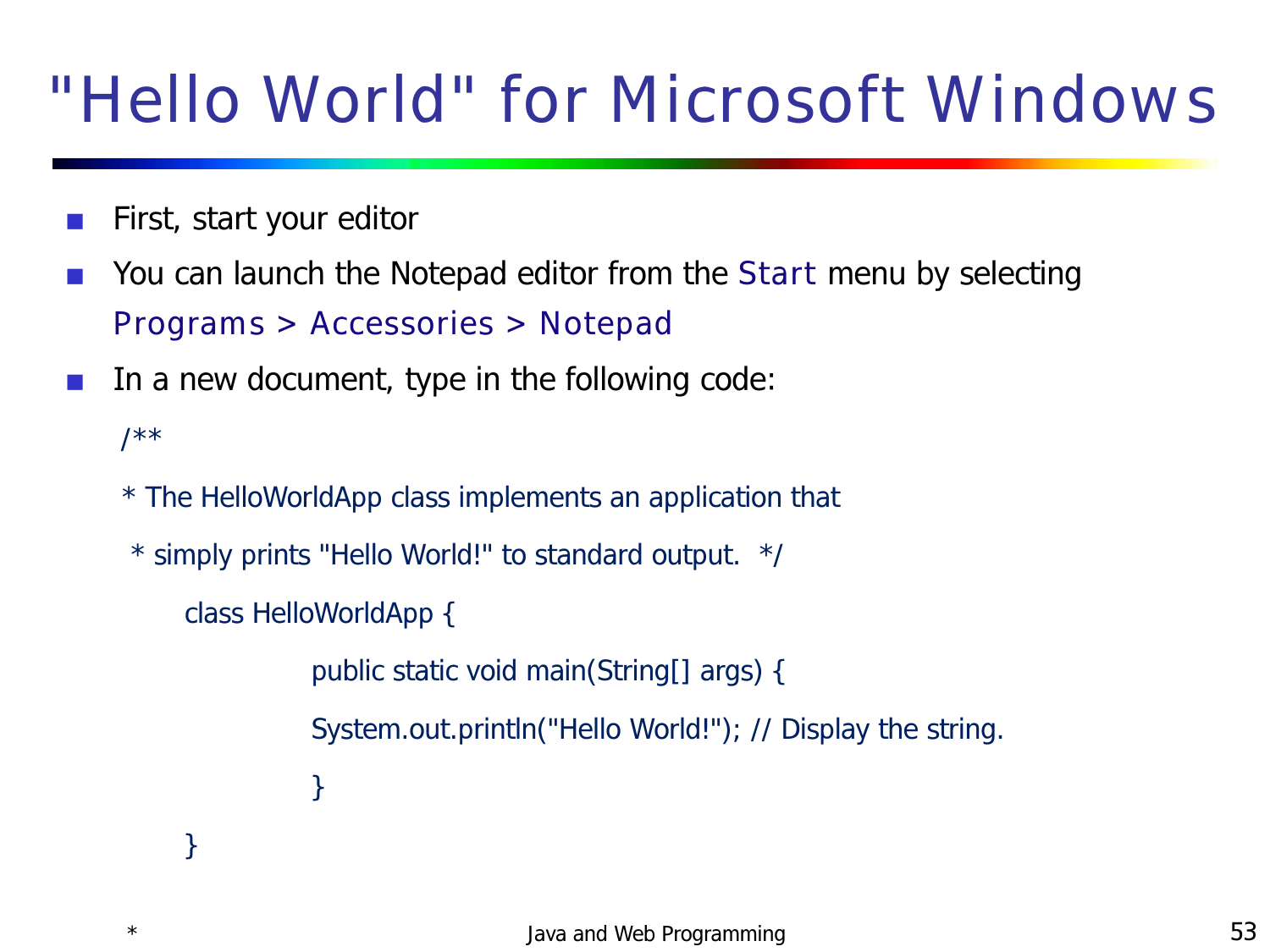

# "Hello World" for Microsoft Windows
First, start your editor
You can launch the Notepad editor from the Start menu by selecting Programs > Accessories > Notepad
In a new document, type in the following code:
/**
* The HelloWorldApp class implements an application that
 * simply prints "Hello World!" to standard output.  */
	class HelloWorldApp {
		public static void main(String[] args) {
		System.out.println("Hello World!"); // Display the string.
		}
	}
*
53
Java and Web Programming